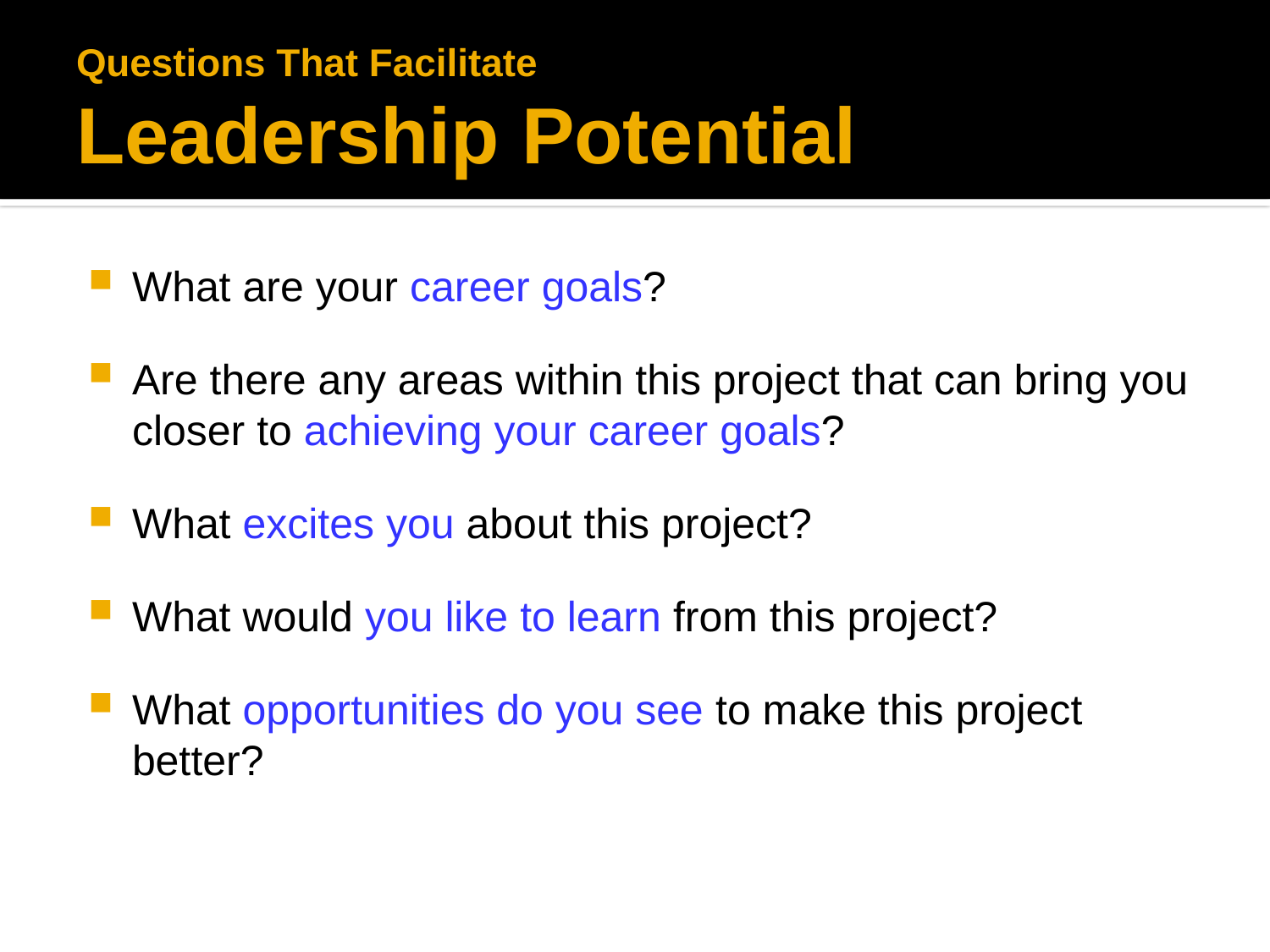

# Questions That Facilitate Leadership Potential
What are your career goals?
Are there any areas within this project that can bring you closer to achieving your career goals?
What excites you about this project?
What would you like to learn from this project?
What opportunities do you see to make this project better?